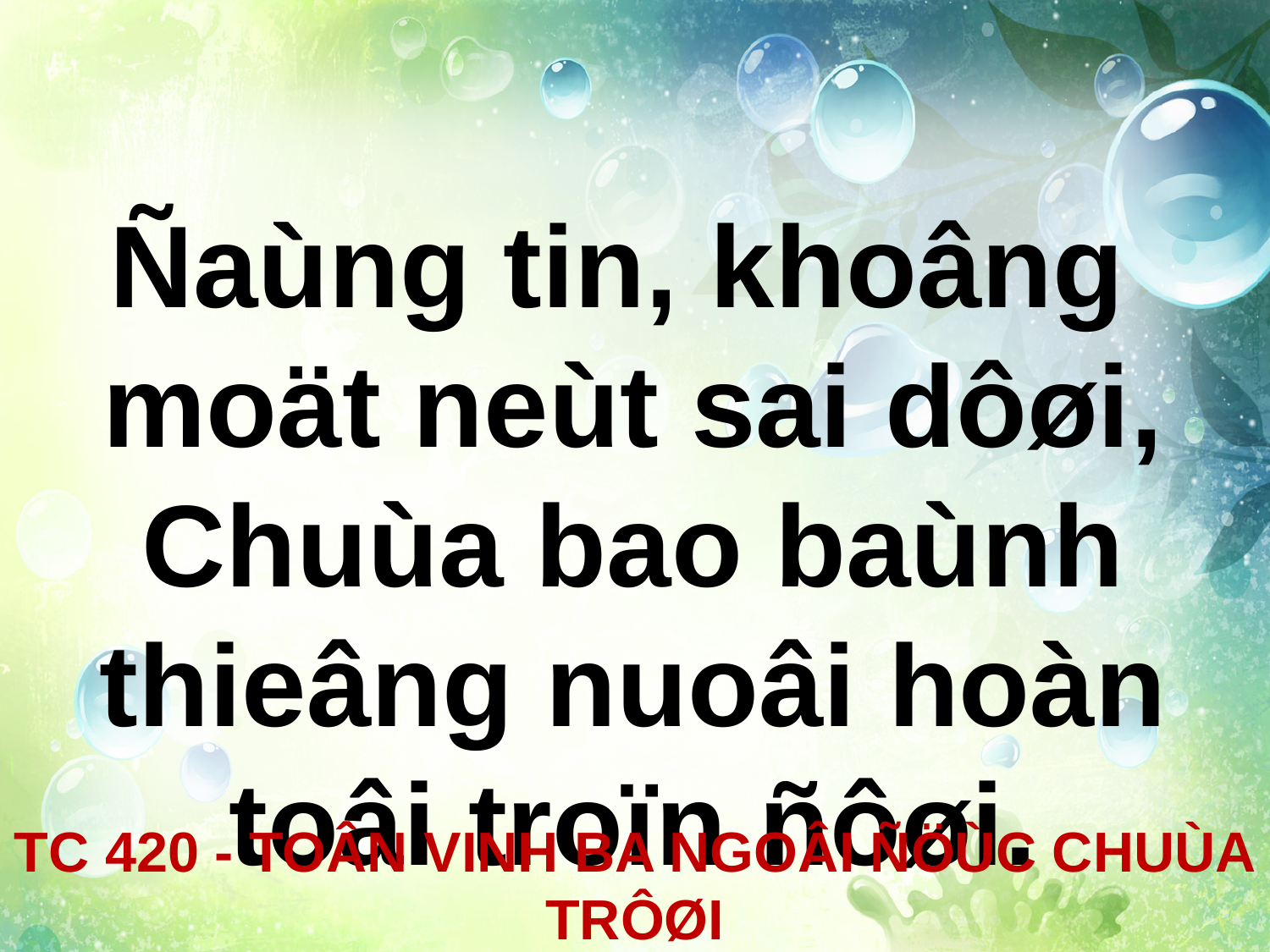

Ñaùng tin, khoâng
moät neùt sai dôøi, Chuùa bao baùnh thieâng nuoâi hoàn toâi troïn ñôøi.
TC 420 - TOÂN VINH BA NGOÂI ÑÖÙC CHUÙA TRÔØI